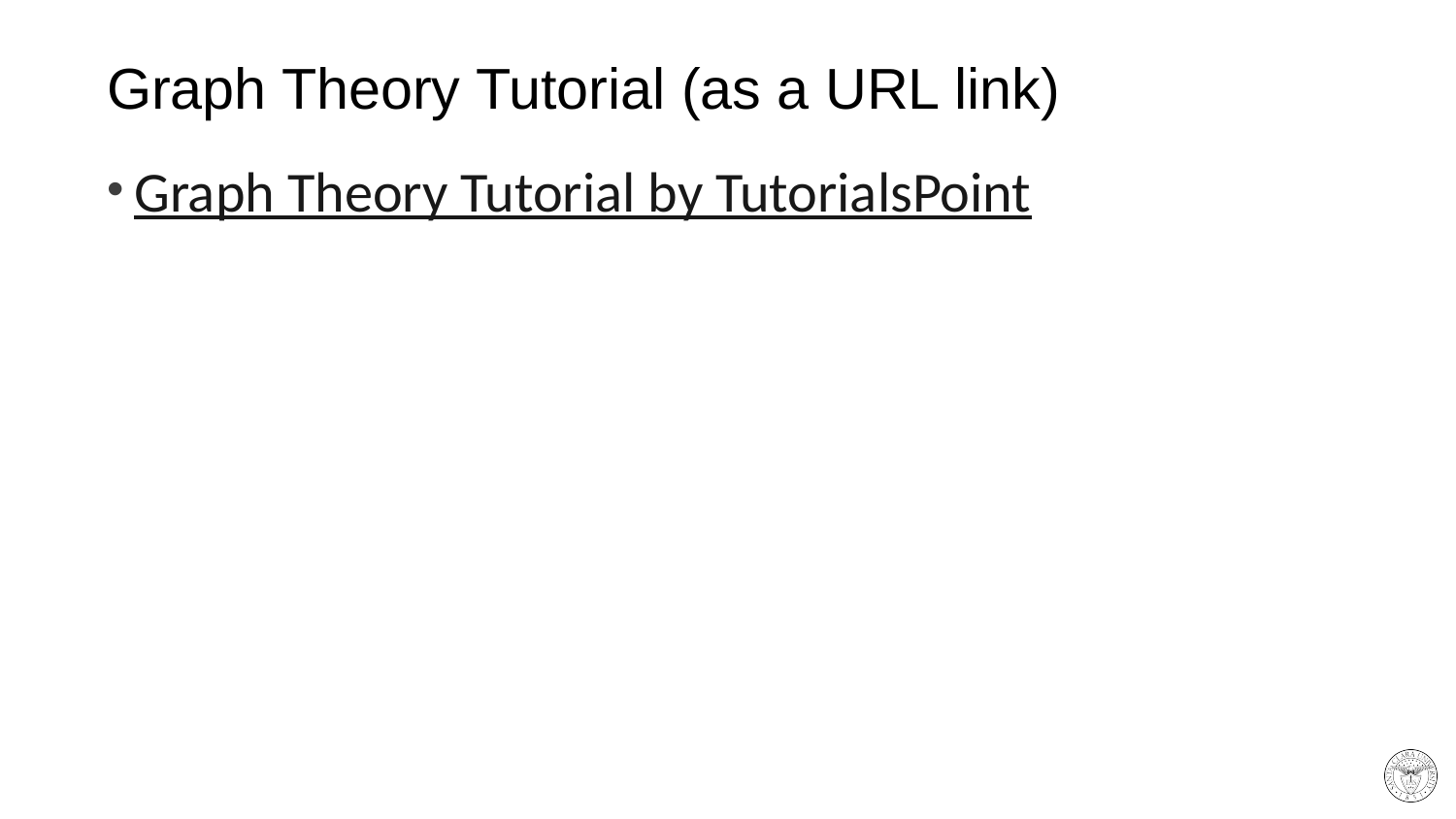

# Graph Theory Tutorial (as a URL link)
Graph Theory Tutorial by TutorialsPoint